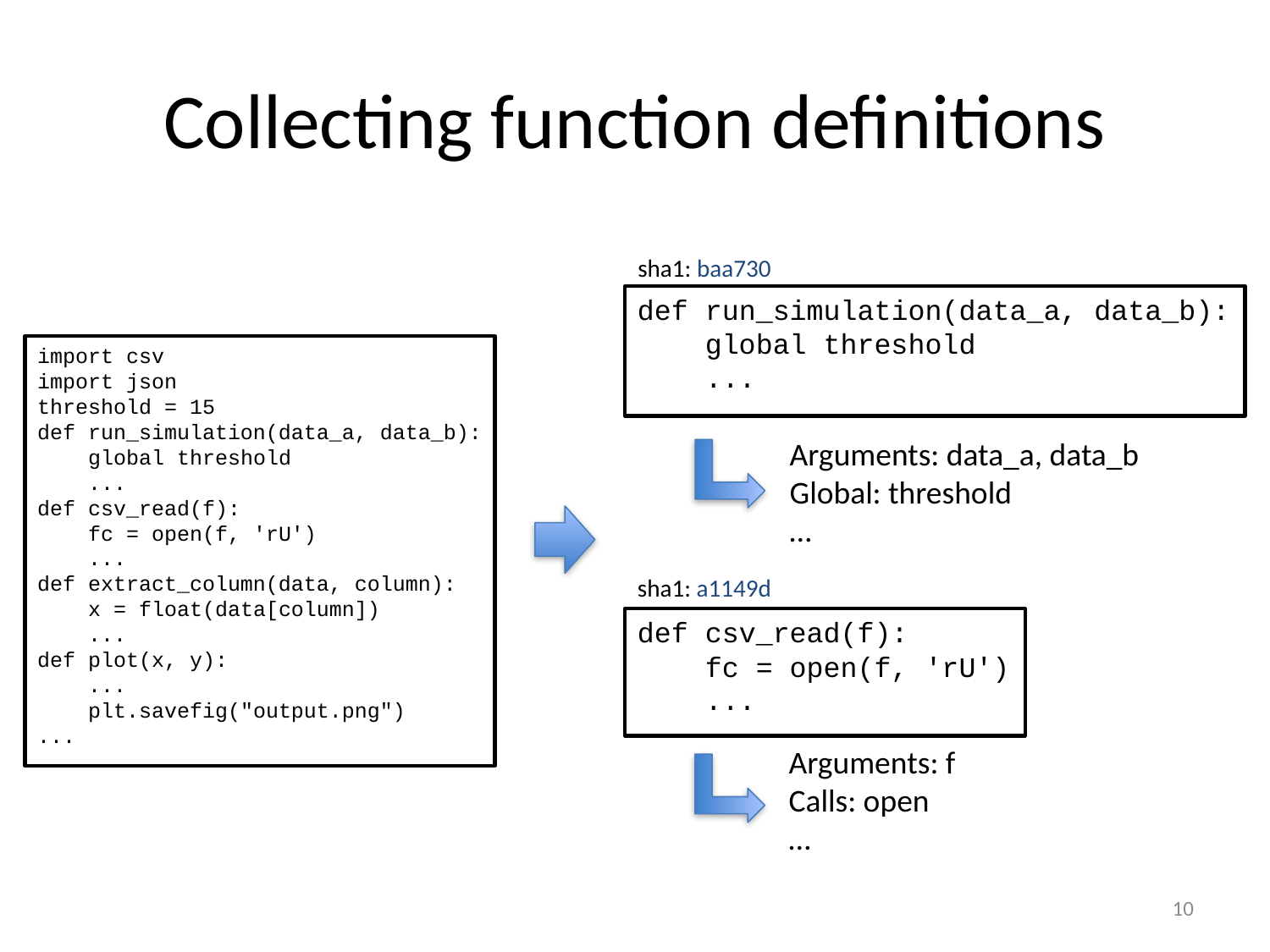

# Collecting function definitions
sha1: baa730
def run_simulation(data_a, data_b):
    global threshold
    ...
import csv
import json
threshold = 15
def run_simulation(data_a, data_b):
    global threshold
    ...
def csv_read(f):
    fc = open(f, 'rU')
    ...
def extract_column(data, column):
    x = float(data[column])
    ...
def plot(x, y):
    ...
    plt.savefig("output.png")
...
Arguments: data_a, data_b
Global: threshold
…

sha1: a1149d
def csv_read(f):
    fc = open(f, 'rU')
    ...
Arguments: f
Calls: open
…

10